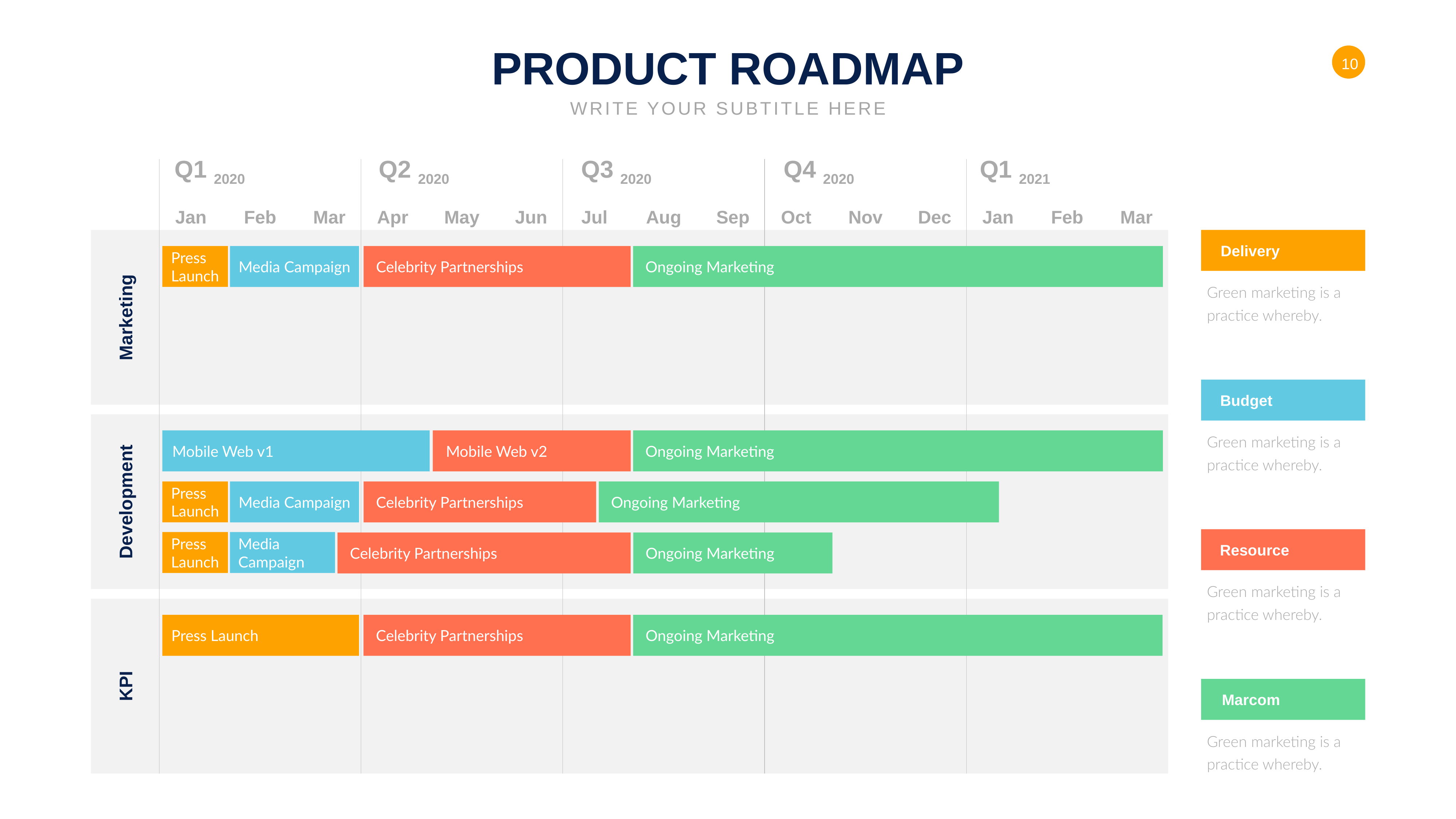

PRODUCT ROADMAP
WRITE YOUR SUBTITLE HERE
Q1 2020
Q2 2020
Q3 2020
Q4 2020
Q1 2021
Jan
Feb
Mar
Apr
May
Jun
Jul
Aug
Sep
Oct
Nov
Dec
Jan
Feb
Mar

Delivery
Press
Launch

Media Campaign
Celebrity Partnerships
Ongoing Marketing
Green marketing is a practice whereby.
Marketing

Budget

Green marketing is a practice whereby.

Mobile Web v2
Ongoing Marketing
Mobile Web v1
Press
Launch

Development
Media Campaign
Celebrity Partnerships
Ongoing Marketing

Press
Launch
Media
Campaign

Resource
Celebrity Partnerships
Ongoing Marketing
Green marketing is a practice whereby.

Press Launch
Celebrity Partnerships
Ongoing Marketing
KPI

Marcom
Green marketing is a practice whereby.